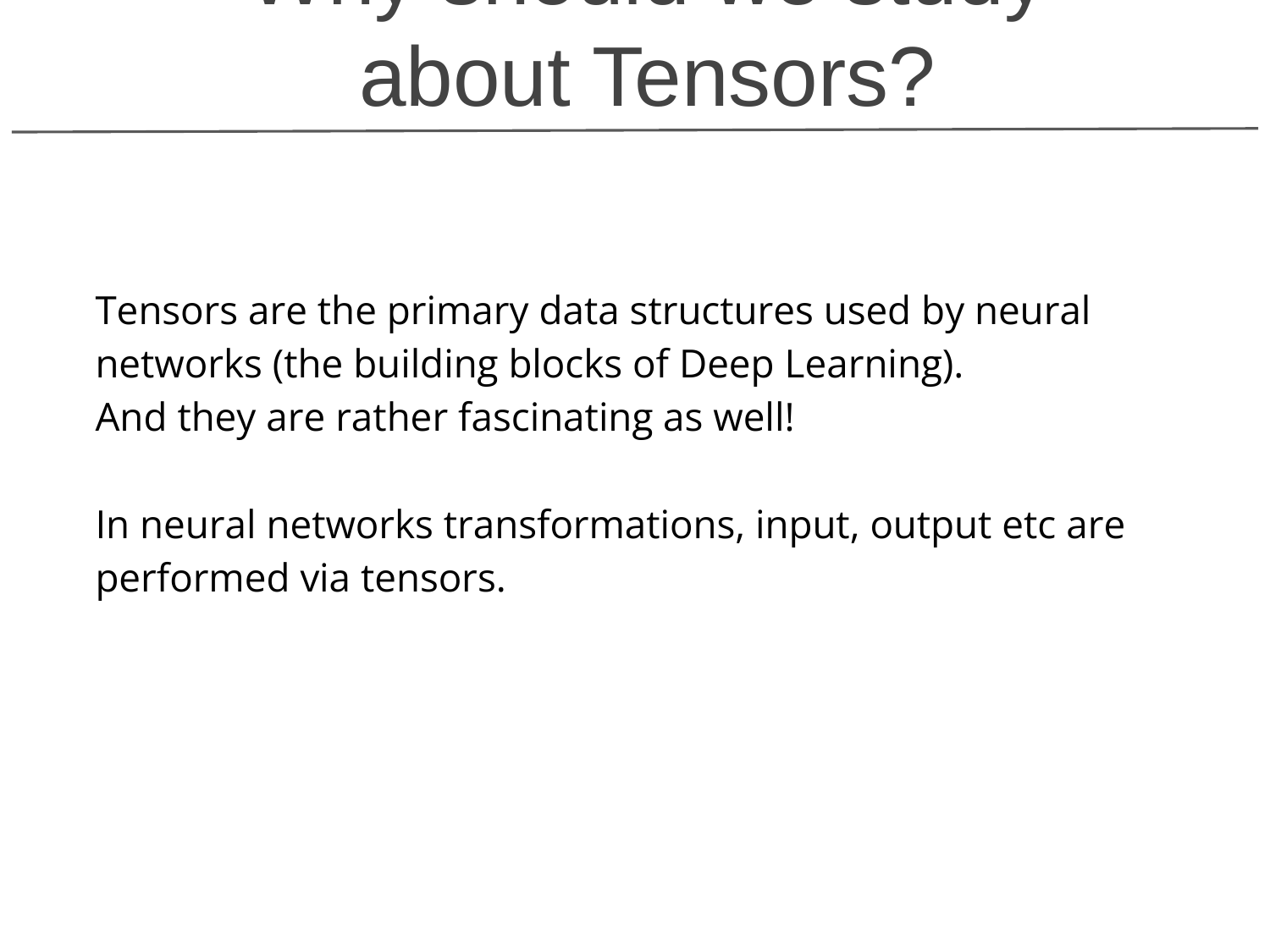

Why should we study about Tensors?
Tensors are the primary data structures used by neural networks (the building blocks of Deep Learning).
And they are rather fascinating as well!

In neural networks transformations, input, output etc are performed via tensors.